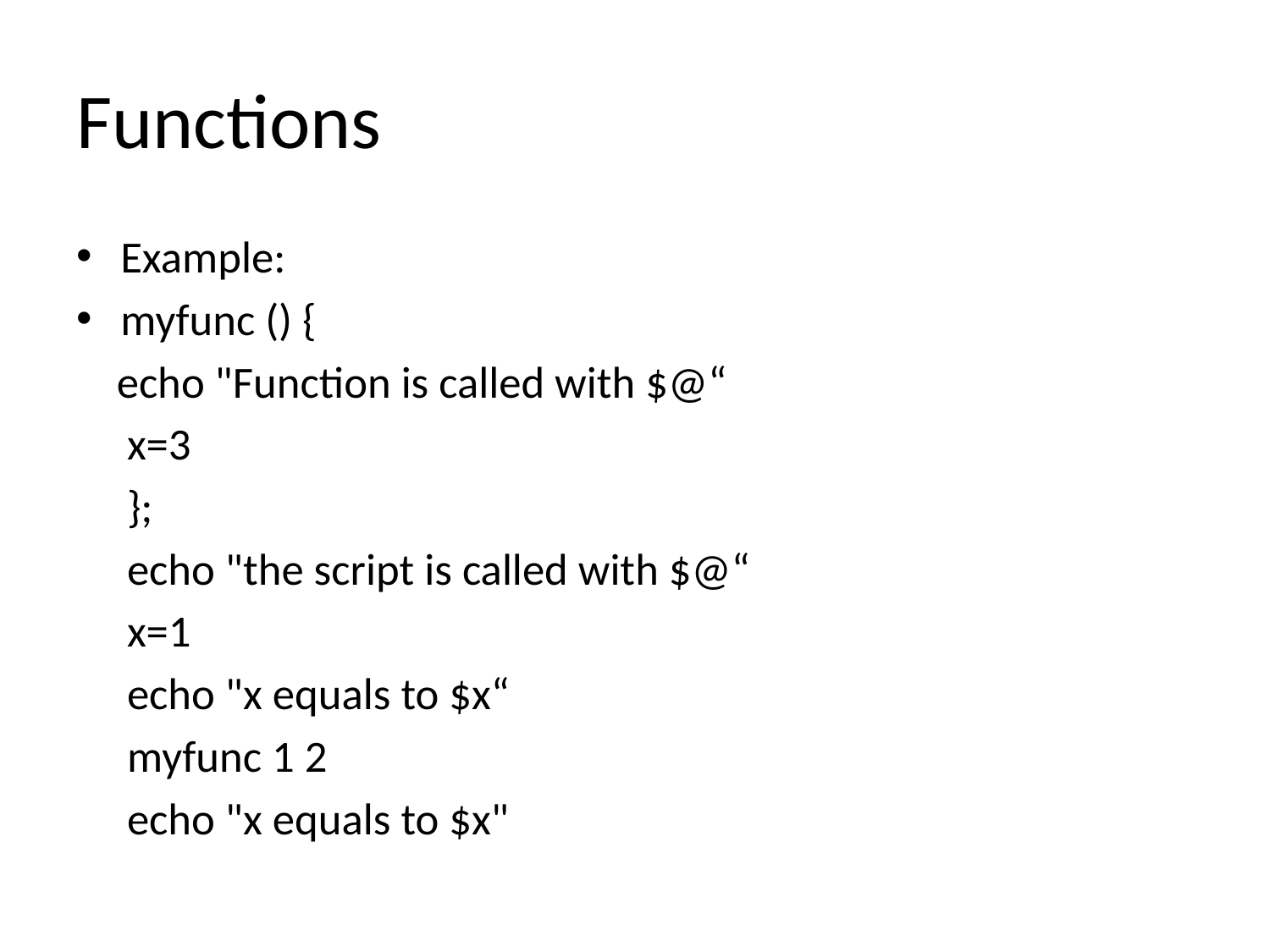

# Functions
Example:
myfunc () {
    echo "Function is called with $@“
     x=3
     };
     echo "the script is called with $@“
     x=1
     echo "x equals to $x“
     myfunc 1 2
     echo "x equals to $x"